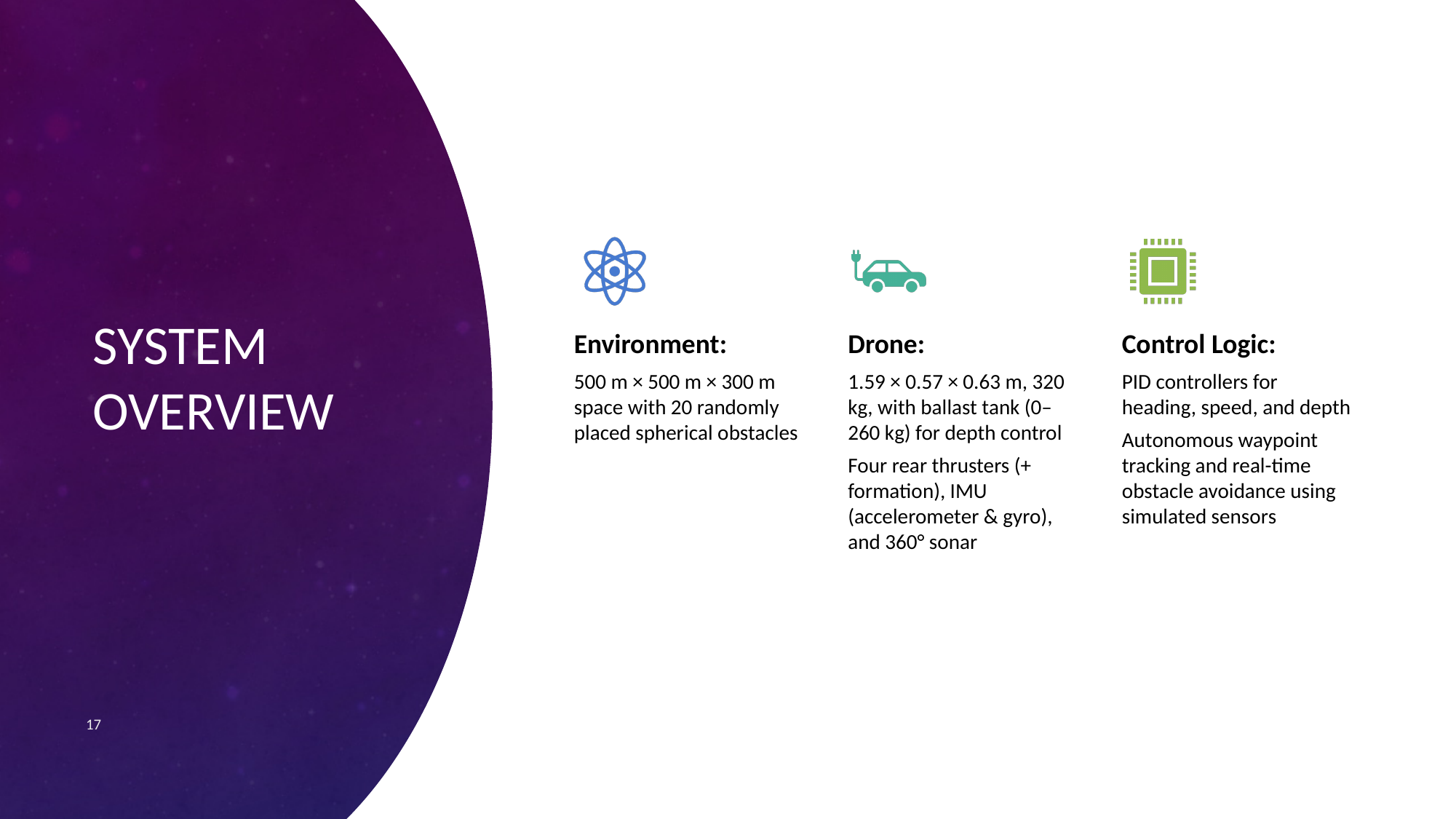

# System Overview
Environment:
500 m × 500 m × 300 m space with 20 randomly placed spherical obstacles
Drone:
1.59 × 0.57 × 0.63 m, 320 kg, with ballast tank (0–260 kg) for depth control
Four rear thrusters (+ formation), IMU (accelerometer & gyro), and 360° sonar
Control Logic:
PID controllers for heading, speed, and depth
Autonomous waypoint tracking and real-time obstacle avoidance using simulated sensors
17